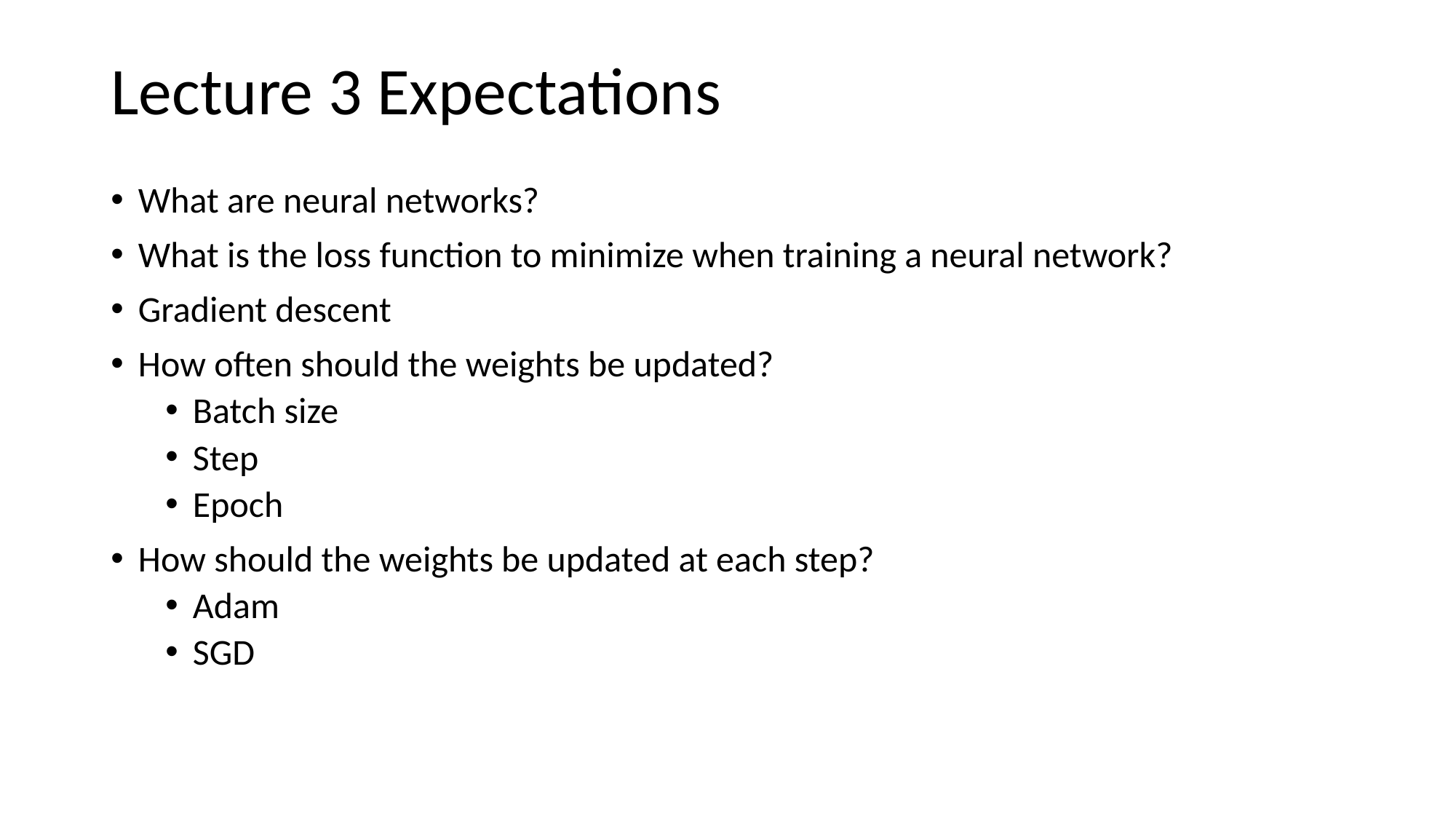

# Lecture 3 Expectations
What are neural networks?
What is the loss function to minimize when training a neural network?
Gradient descent
How often should the weights be updated?
Batch size
Step
Epoch
How should the weights be updated at each step?
Adam
SGD